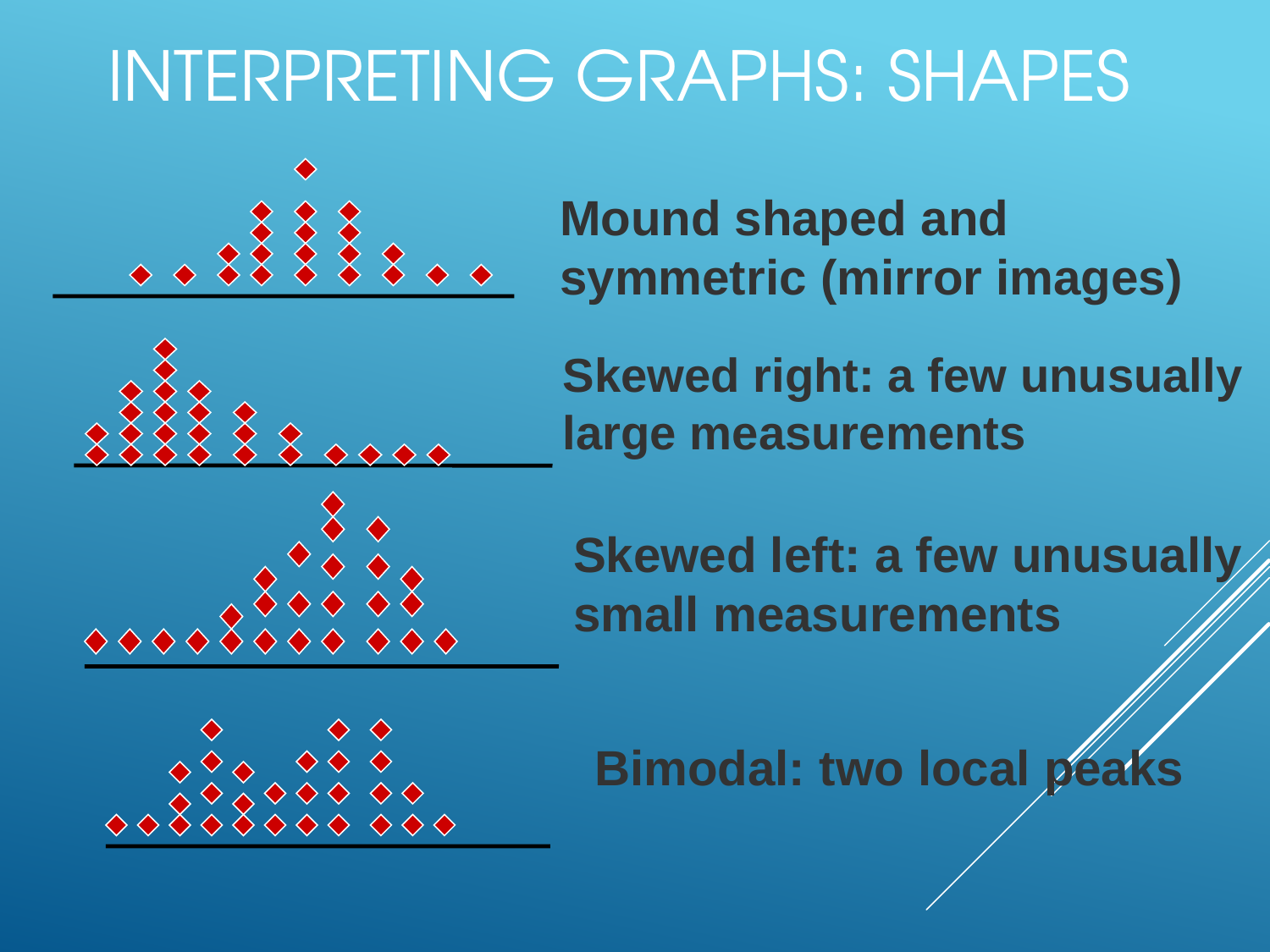

# Interpreting Graphs: Shapes

Mound shaped and symmetric (mirror images)

Skewed right: a few unusually large measurements

Skewed left: a few unusually small measurements

Bimodal: two local peaks